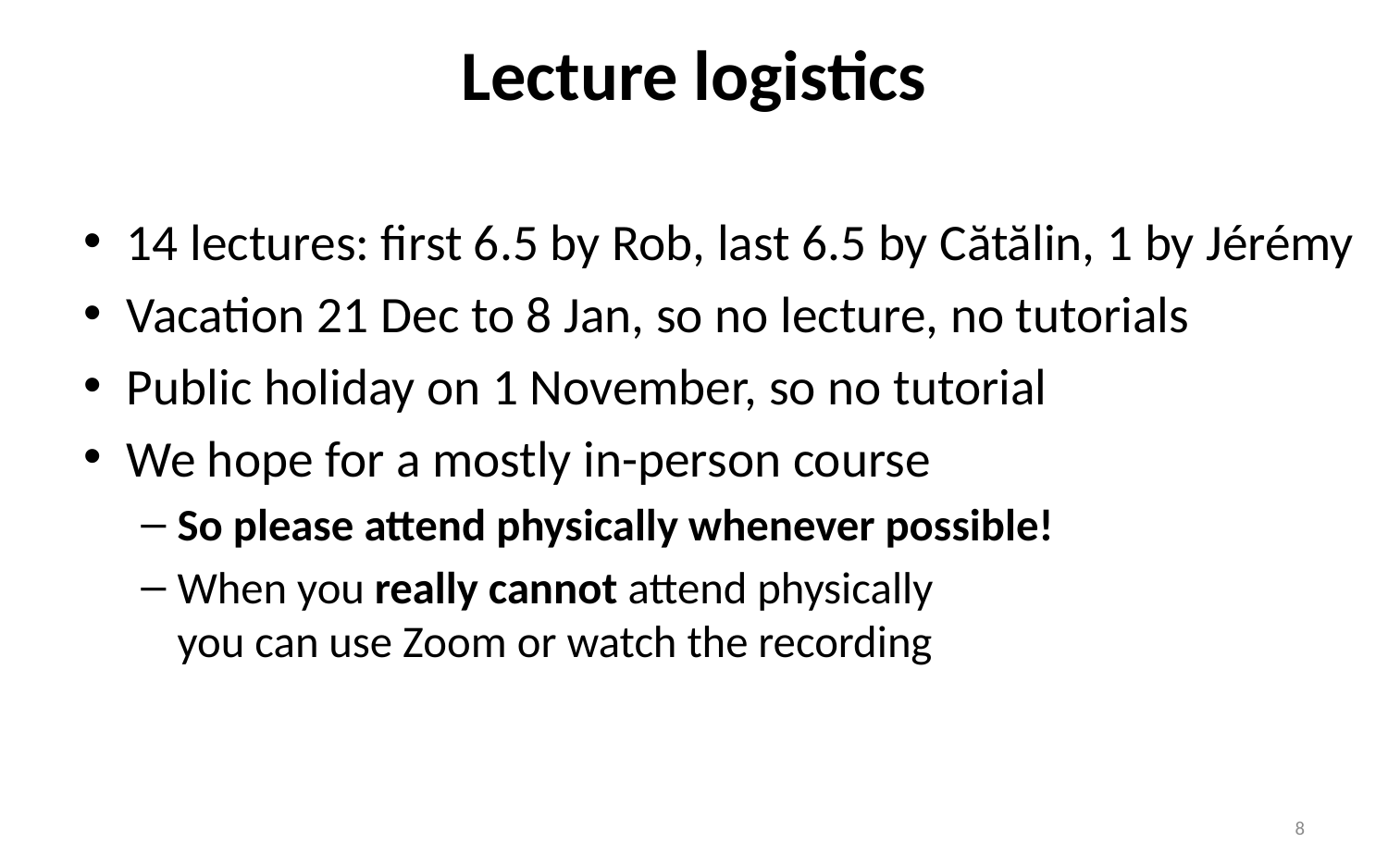

# Lecture logistics
14 lectures: first 6.5 by Rob, last 6.5 by Cătălin, 1 by Jérémy
Vacation 21 Dec to 8 Jan, so no lecture, no tutorials
Public holiday on 1 November, so no tutorial
We hope for a mostly in-person course
So please attend physically whenever possible!
When you really cannot attend physically
you can use Zoom or watch the recording
8